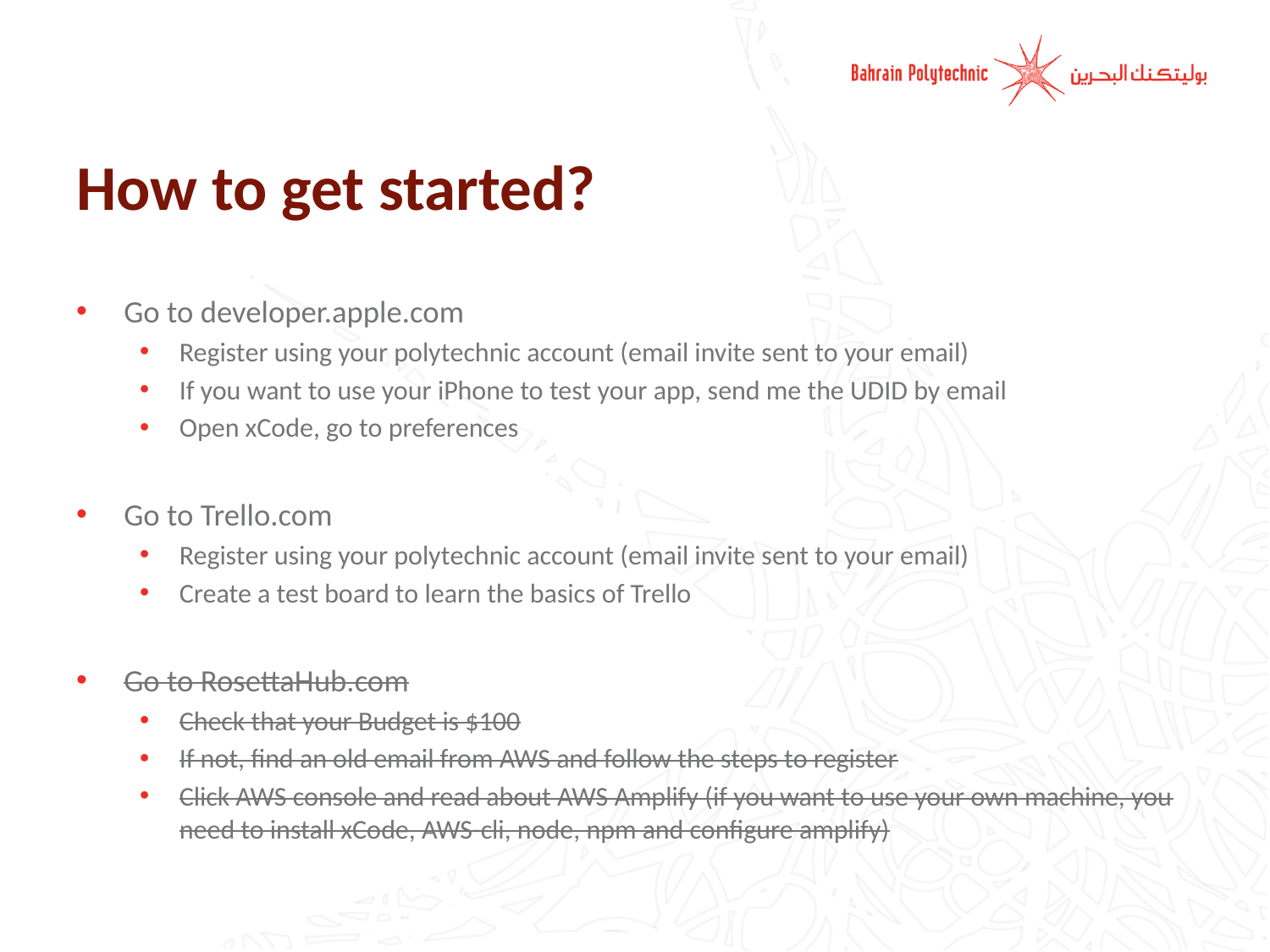

# How to get started?
Go to developer.apple.com
Register using your polytechnic account (email invite sent to your email)
If you want to use your iPhone to test your app, send me the UDID by email
Open xCode, go to preferences

Go to Trello.com
Register using your polytechnic account (email invite sent to your email)
Create a test board to learn the basics of Trello

Go to RosettaHub.com
Check that your Budget is $100
If not, find an old email from AWS and follow the steps to register
Click AWS console and read about AWS Amplify (if you want to use your own machine, you need to install xCode, AWS-cli, node, npm and configure amplify)